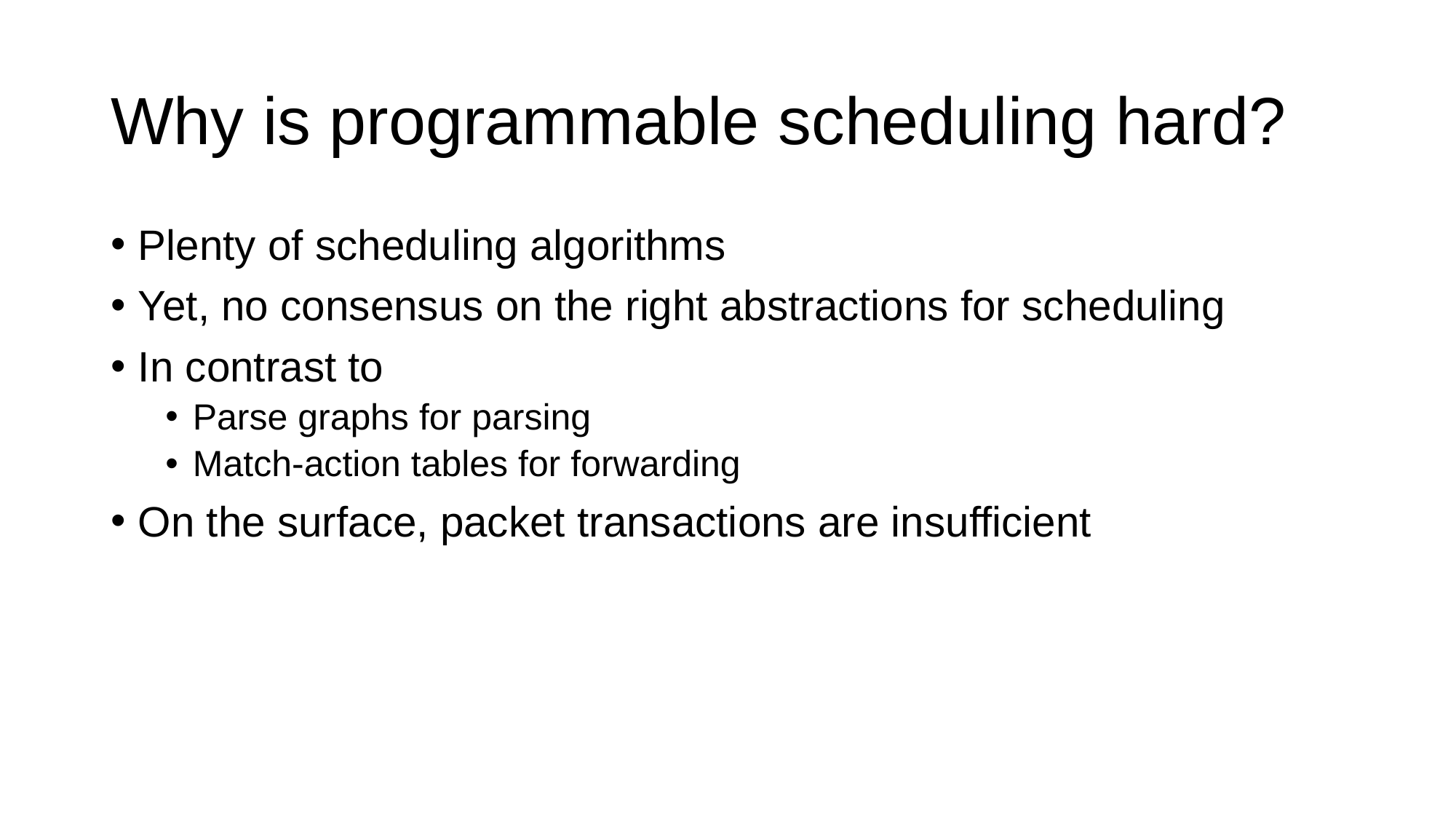

# Why is programmable scheduling hard?
Plenty of scheduling algorithms
Yet, no consensus on the right abstractions for scheduling
In contrast to
Parse graphs for parsing
Match-action tables for forwarding
On the surface, packet transactions are insufficient